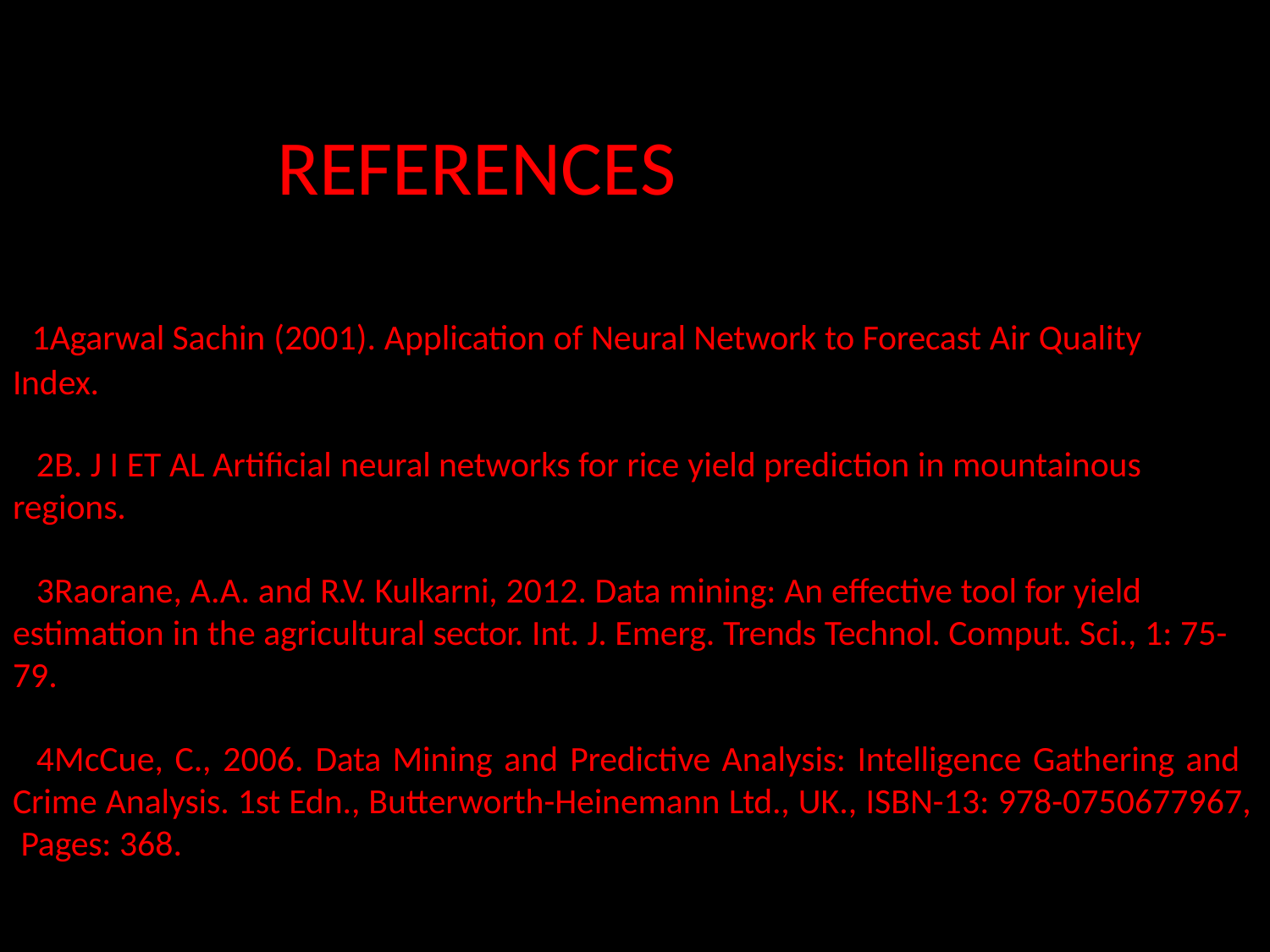

# REFERENCES
Agarwal Sachin (2001). Application of Neural Network to Forecast Air Quality  Index.

B. J I ET AL Artificial neural networks for rice yield prediction in mountainous  regions.

Raorane, A.A. and R.V. Kulkarni, 2012. Data mining: An effective tool for yield  estimation in the agricultural sector. Int. J. Emerg. Trends Technol. Comput. Sci., 1: 75-  79.

McCue, C., 2006. Data Mining and Predictive Analysis: Intelligence Gathering and  Crime Analysis. 1st Edn., Butterworth-Heinemann Ltd., UK., ISBN-13: 978-0750677967,  Pages: 368.